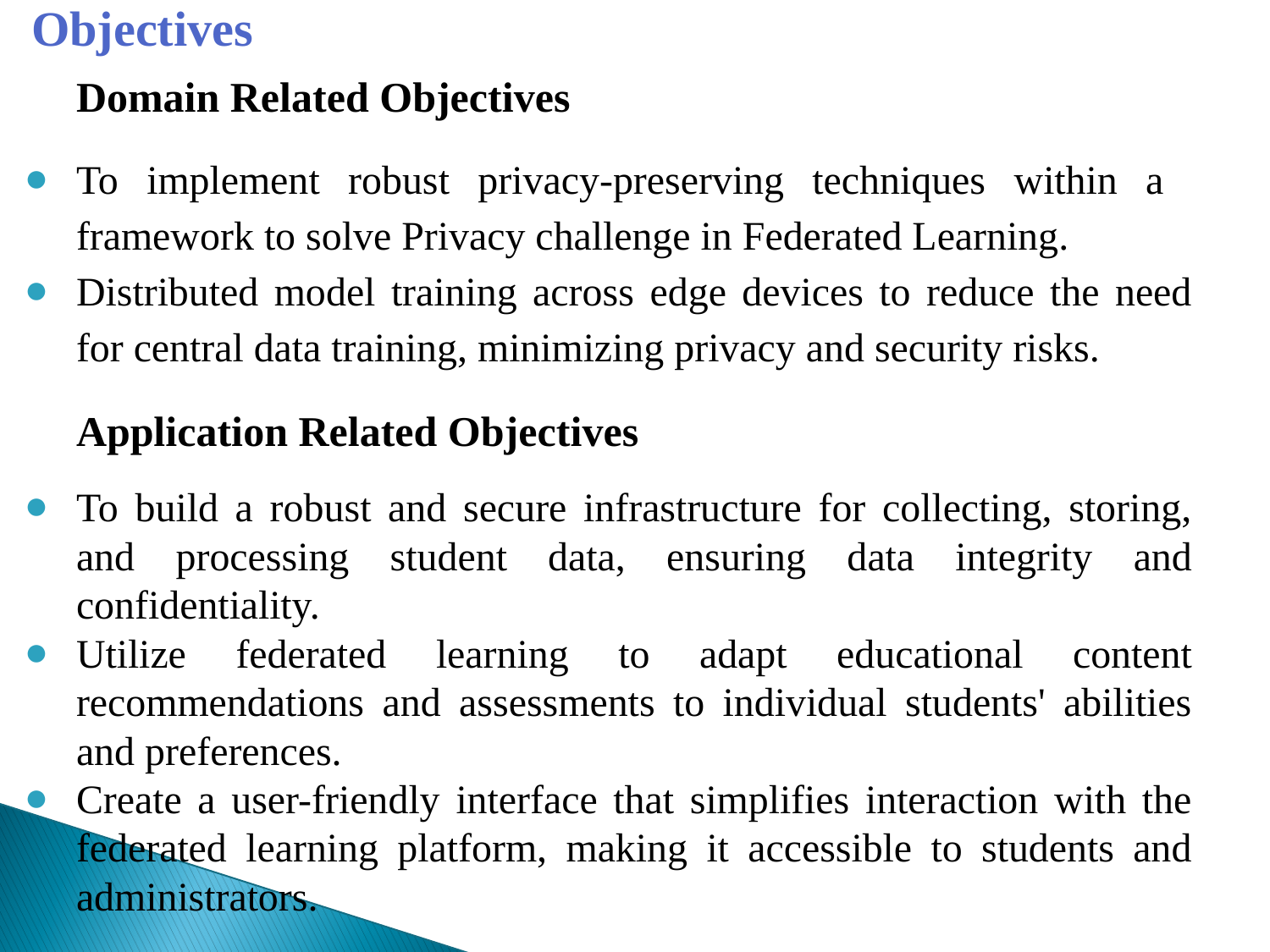

# Objectives
Domain Related Objectives
To implement robust privacy-preserving techniques within a  framework to solve Privacy challenge in Federated Learning.
Distributed model training across edge devices to reduce the need for central data training, minimizing privacy and security risks.
Application Related Objectives
To build a robust and secure infrastructure for collecting, storing, and processing student data, ensuring data integrity and confidentiality.
Utilize federated learning to adapt educational content recommendations and assessments to individual students' abilities and preferences.
Create a user-friendly interface that simplifies interaction with the federated learning platform, making it accessible to students and administrators.